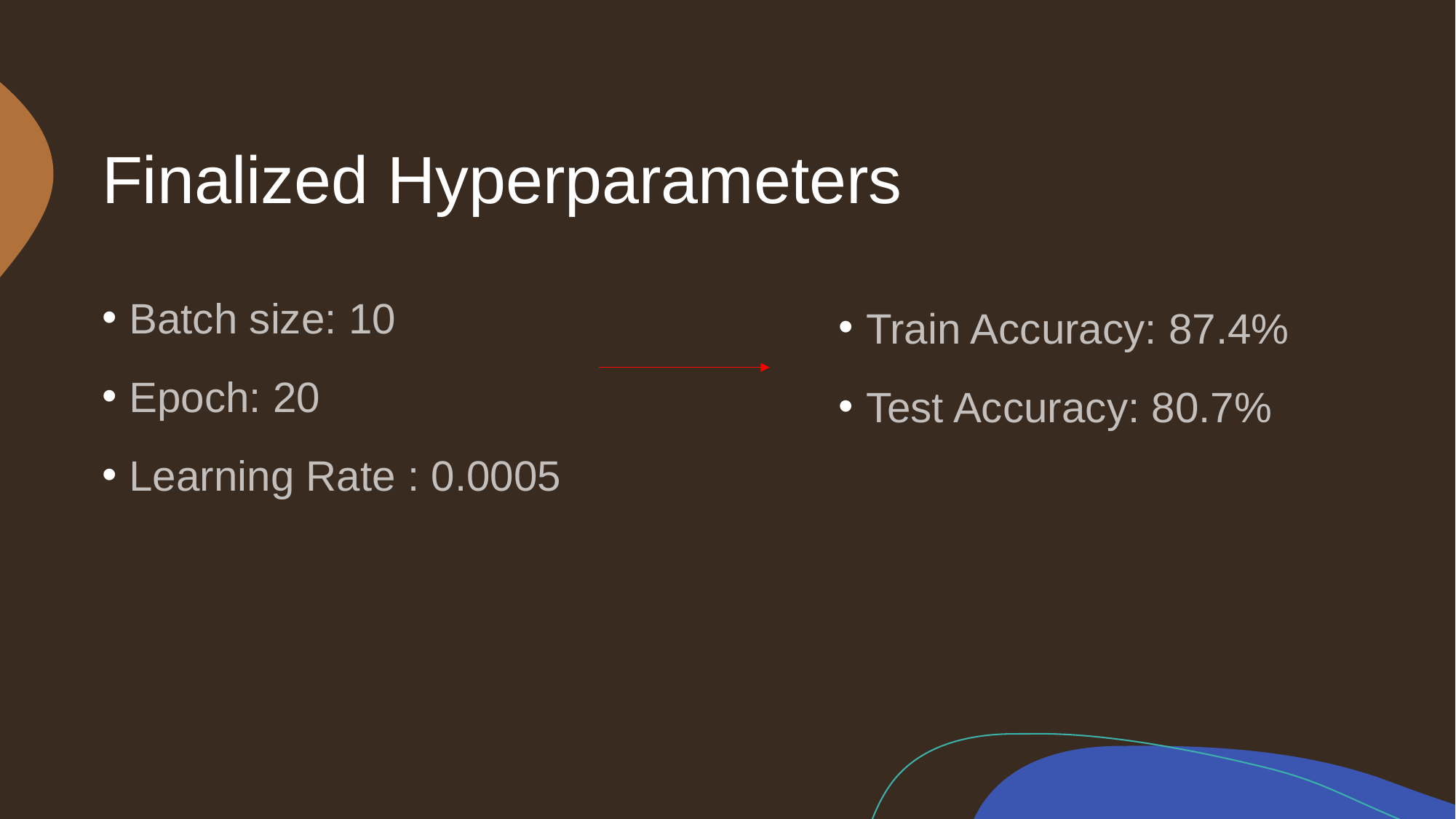

# Finalized Hyperparameters
Batch size: 10
Epoch: 20
Learning Rate : 0.0005
Train Accuracy: 87.4%
Test Accuracy: 80.7%